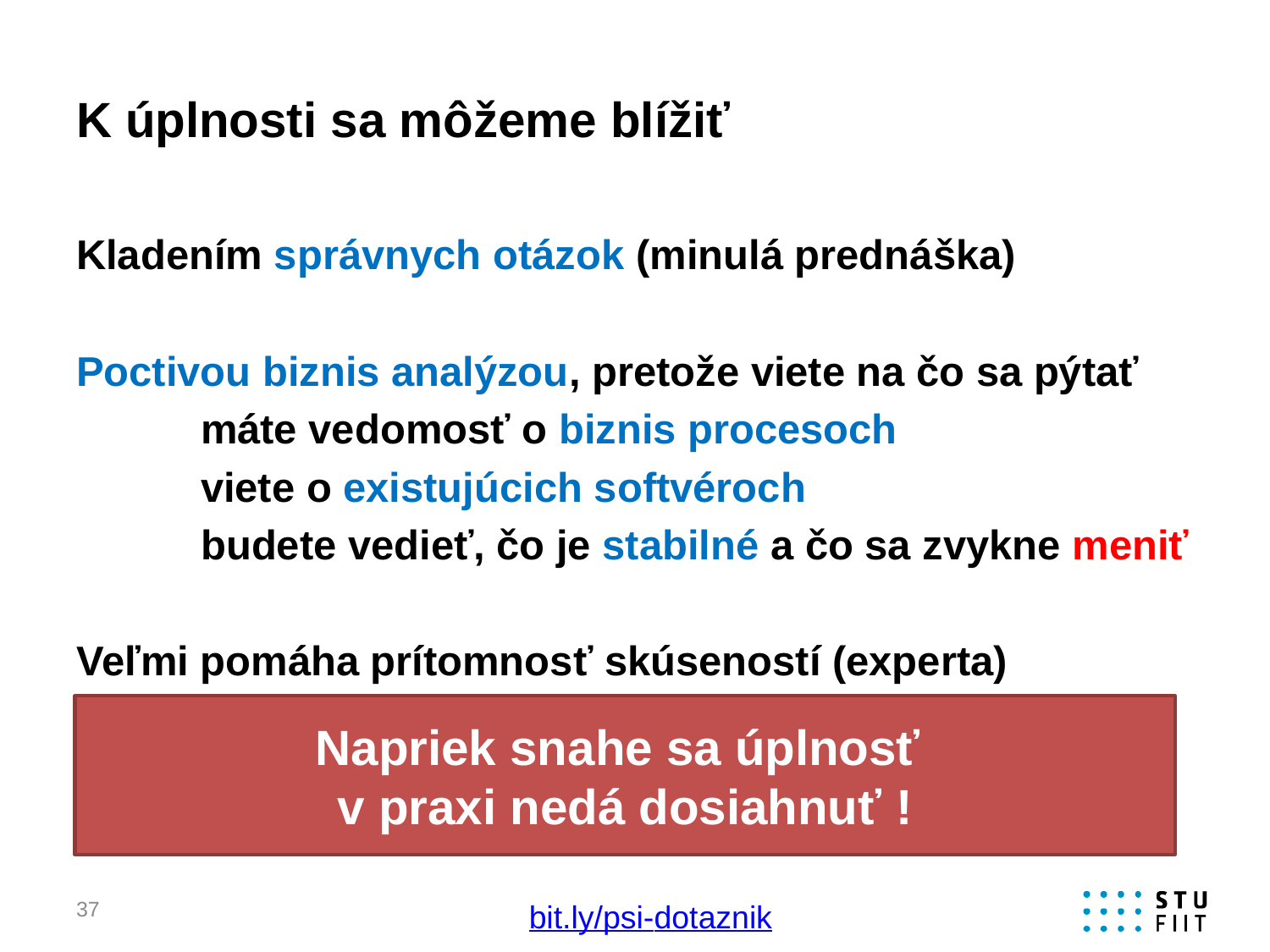

# K úplnosti sa môžeme blížiť
Kladením správnych otázok (minulá prednáška)

Poctivou biznis analýzou, pretože viete na čo sa pýtať
	máte vedomosť o biznis procesoch
	viete o existujúcich softvéroch
	budete vedieť, čo je stabilné a čo sa zvykne meniť

Veľmi pomáha prítomnosť skúseností (experta)
Napriek snahe sa úplnosť
v praxi nedá dosiahnuť !
37